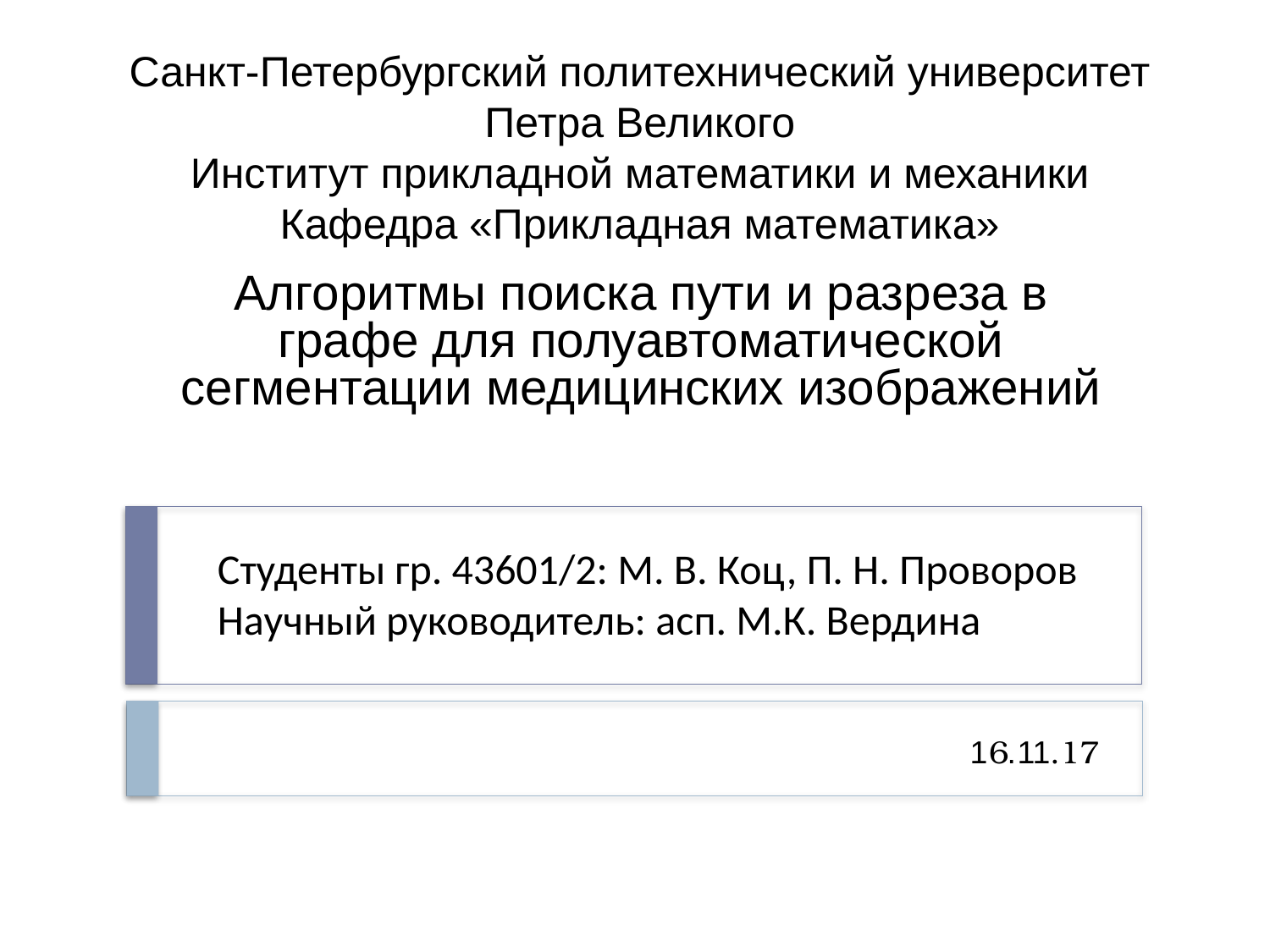

Санкт-Петербургский политехнический университет Петра Великого
Институт прикладной математики и механики
Кафедра «Прикладная математика»

Алгоритмы поиска пути и разреза в графе для полуавтоматической сегментации медицинских изображений
# Студенты гр. 43601/2: М. В. Коц, П. Н. Проворов Научный руководитель: асп. М.К. Вердина
16.11.17